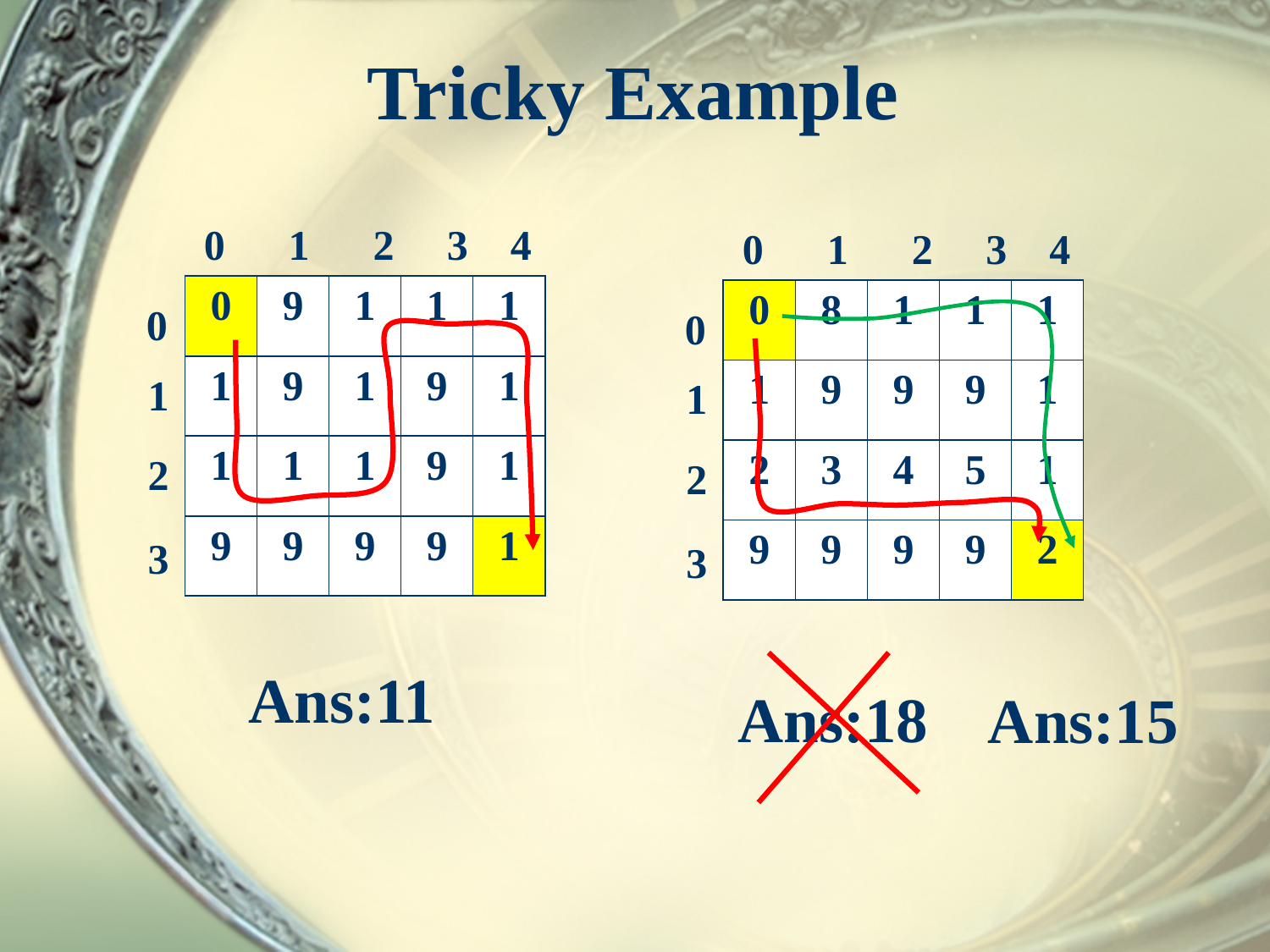

# Tricky Example
0      1      2     3    4
0      1      2     3    4
| 0 | 9 | 1 | 1 | 1 |
| --- | --- | --- | --- | --- |
| 1 | 9 | 1 | 9 | 1 |
| 1 | 1 | 1 | 9 | 1 |
| 9 | 9 | 9 | 9 | 1 |
| 0 | 8 | 1 | 1 | 1 |
| --- | --- | --- | --- | --- |
| 1 | 9 | 9 | 9 | 1 |
| 2 | 3 | 4 | 5 | 1 |
| 9 | 9 | 9 | 9 | 2 |
0
0

1
1
2
2
3
3
Ans:11
Ans:18
Ans:15